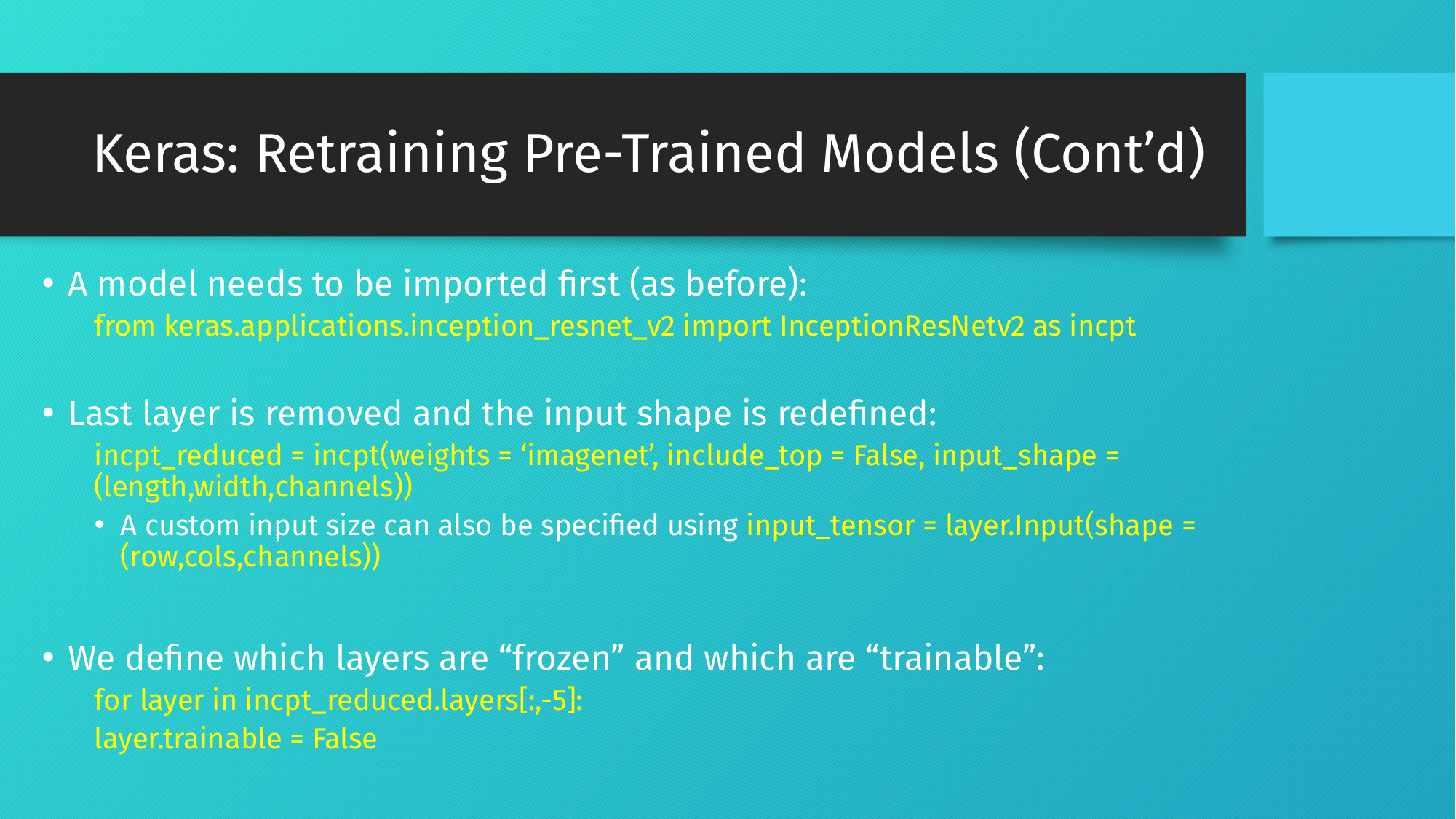

# Keras: Retraining Pre-Trained Models (Cont’d)
A model needs to be imported first (as before):
from keras.applications.inception_resnet_v2 import InceptionResNetv2 as incpt

Last layer is removed and the input shape is redefined:
incpt_reduced = incpt(weights = ‘imagenet’, include_top = False, input_shape = (length,width,channels))
A custom input size can also be specified using input_tensor = layer.Input(shape = (row,cols,channels))

We define which layers are “frozen” and which are “trainable”:
for layer in incpt_reduced.layers[:,-5]:
	layer.trainable = False